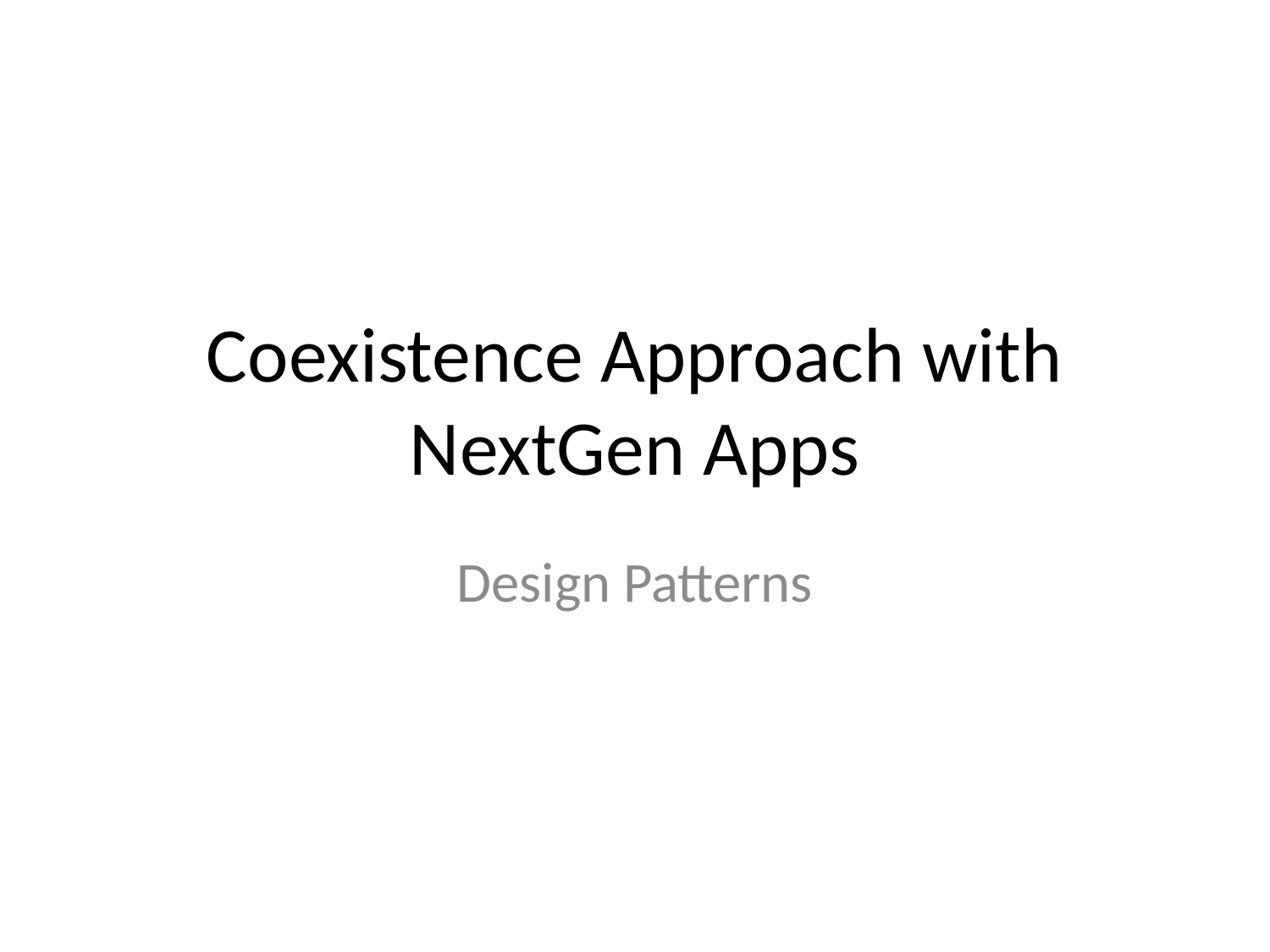

# Coexistence Approach with NextGen Apps
Design Patterns